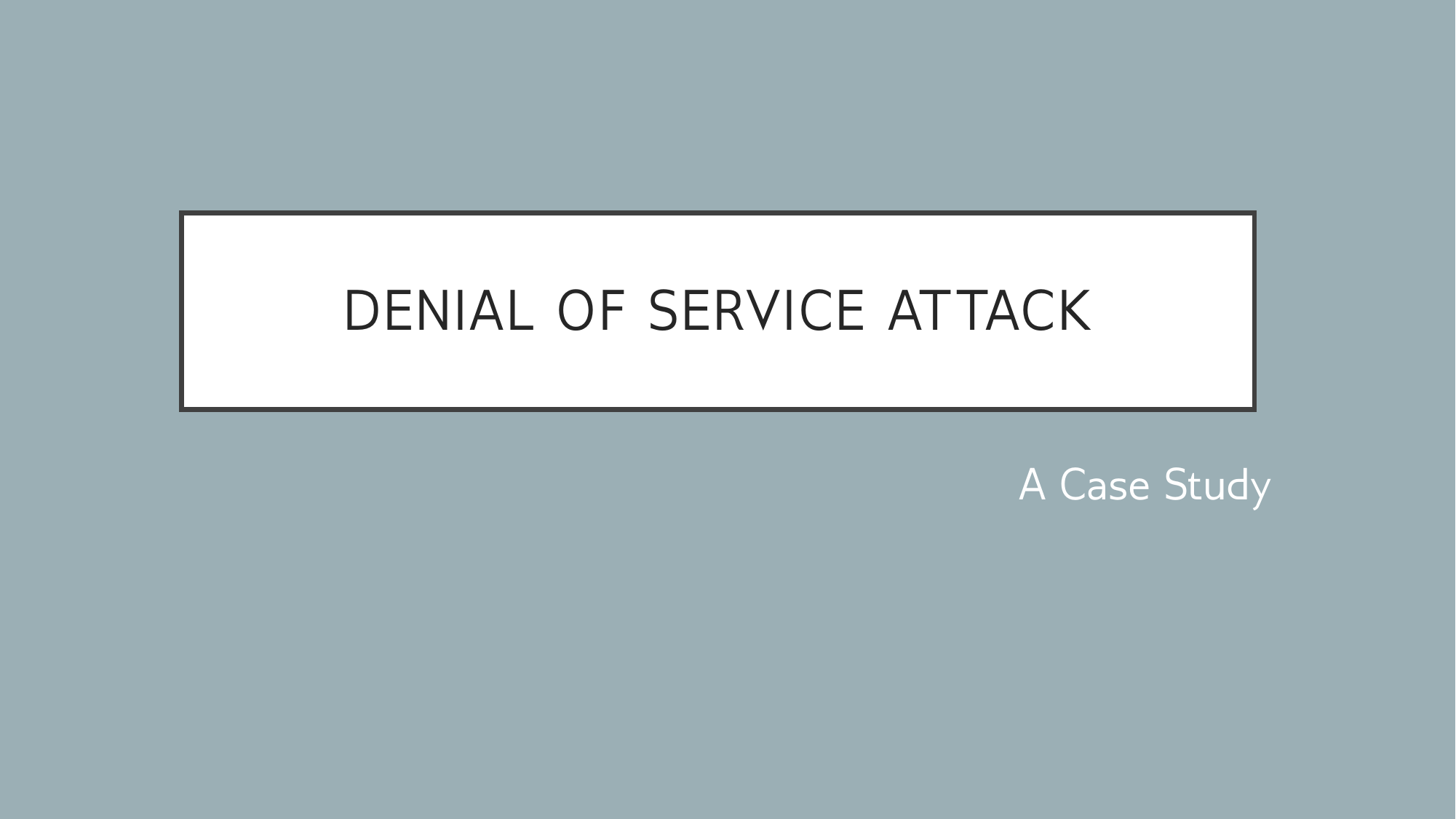

# Denial of service attack
A Case Study